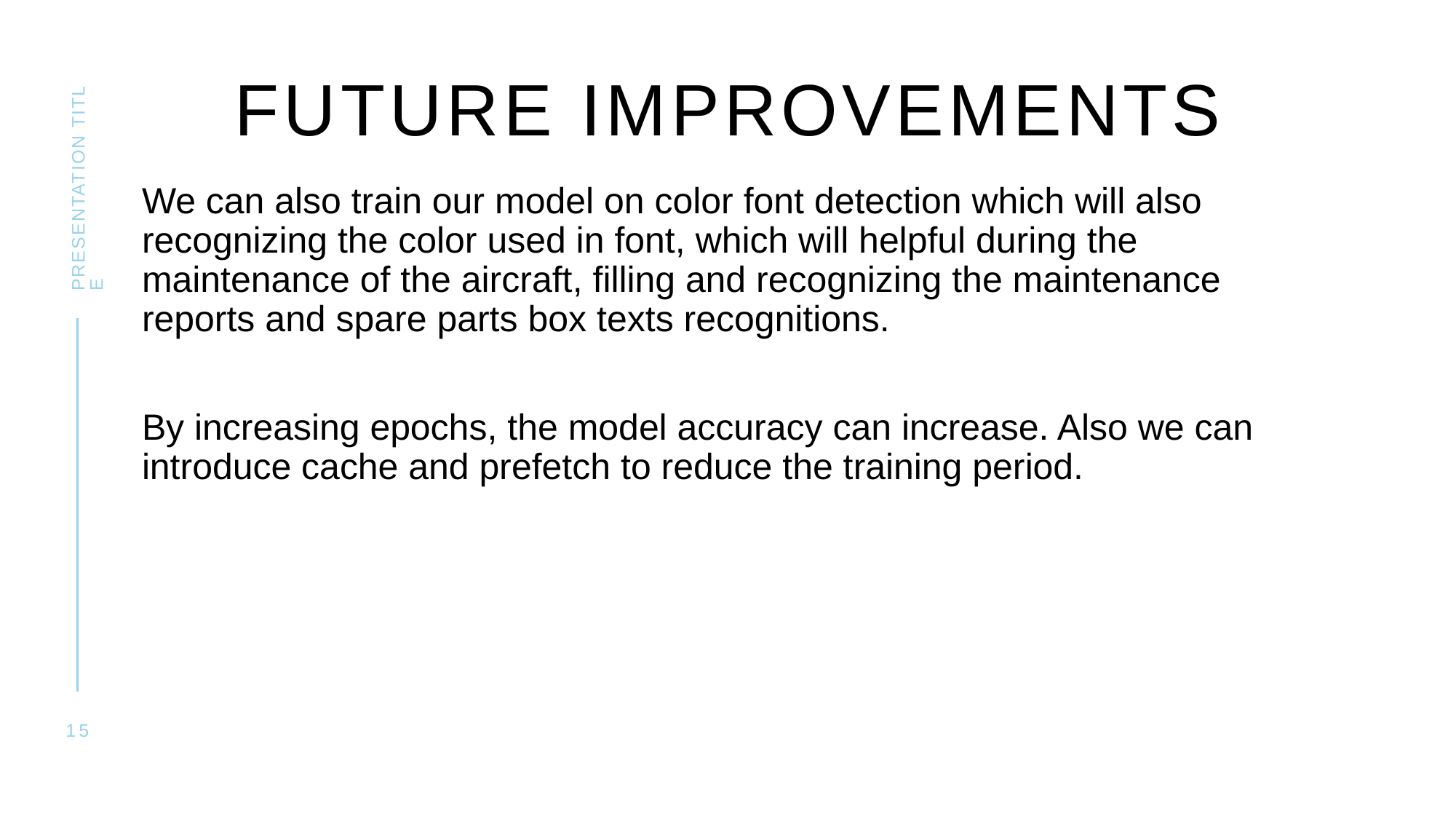

# Future Improvements
presentation title
We can also train our model on color font detection which will also recognizing the color used in font, which will helpful during the maintenance of the aircraft, filling and recognizing the maintenance reports and spare parts box texts recognitions.

By increasing epochs, the model accuracy can increase. Also we can introduce cache and prefetch to reduce the training period.

15